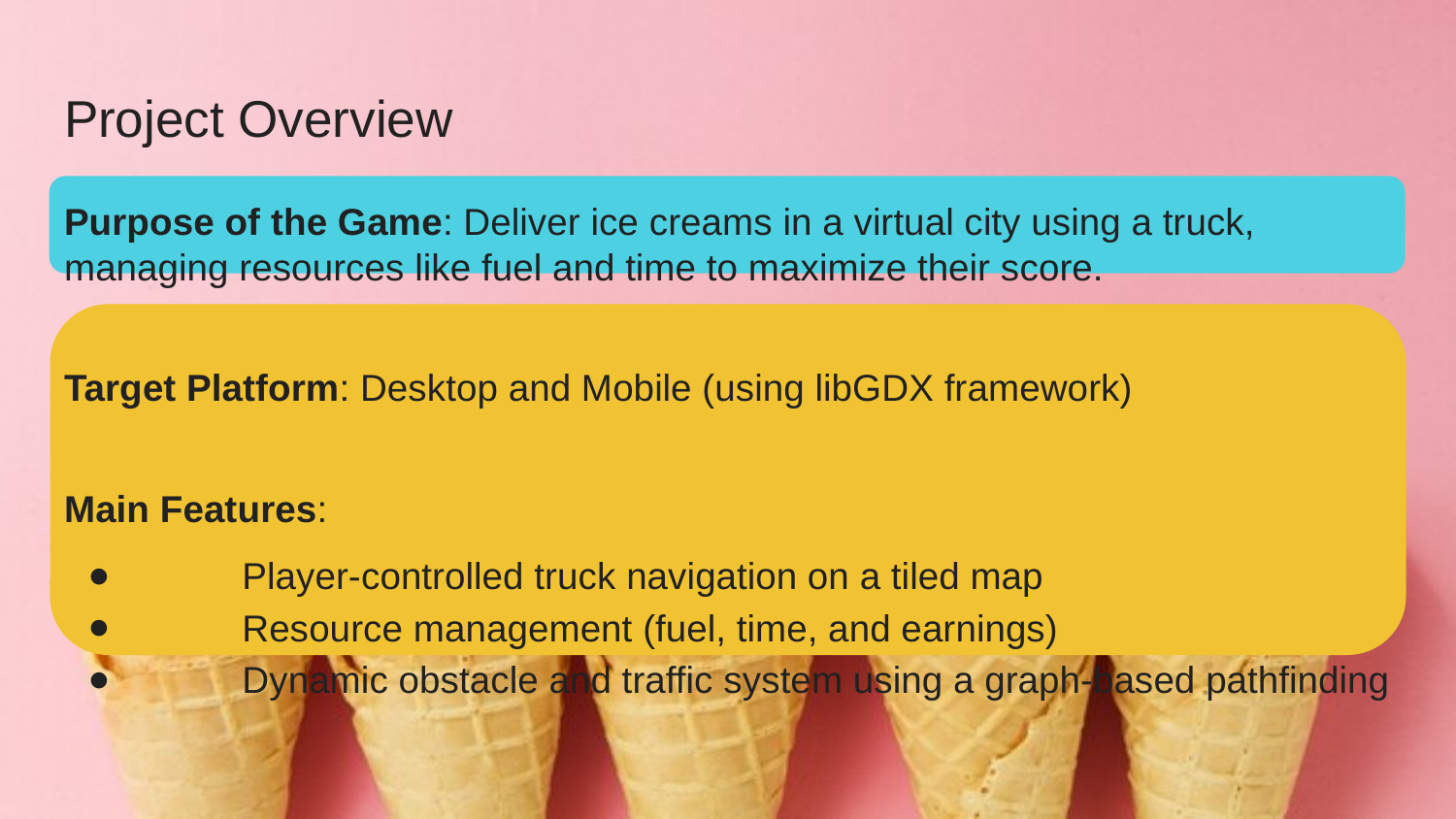

# Project Overview

Purpose of the Game: Deliver ice creams in a virtual city using a truck, managing resources like fuel and time to maximize their score.

Target Platform: Desktop and Mobile (using libGDX framework)

Main Features:
    	Player-controlled truck navigation on a tiled map
    	Resource management (fuel, time, and earnings)
    	Dynamic obstacle and traffic system using a graph-based pathfinding